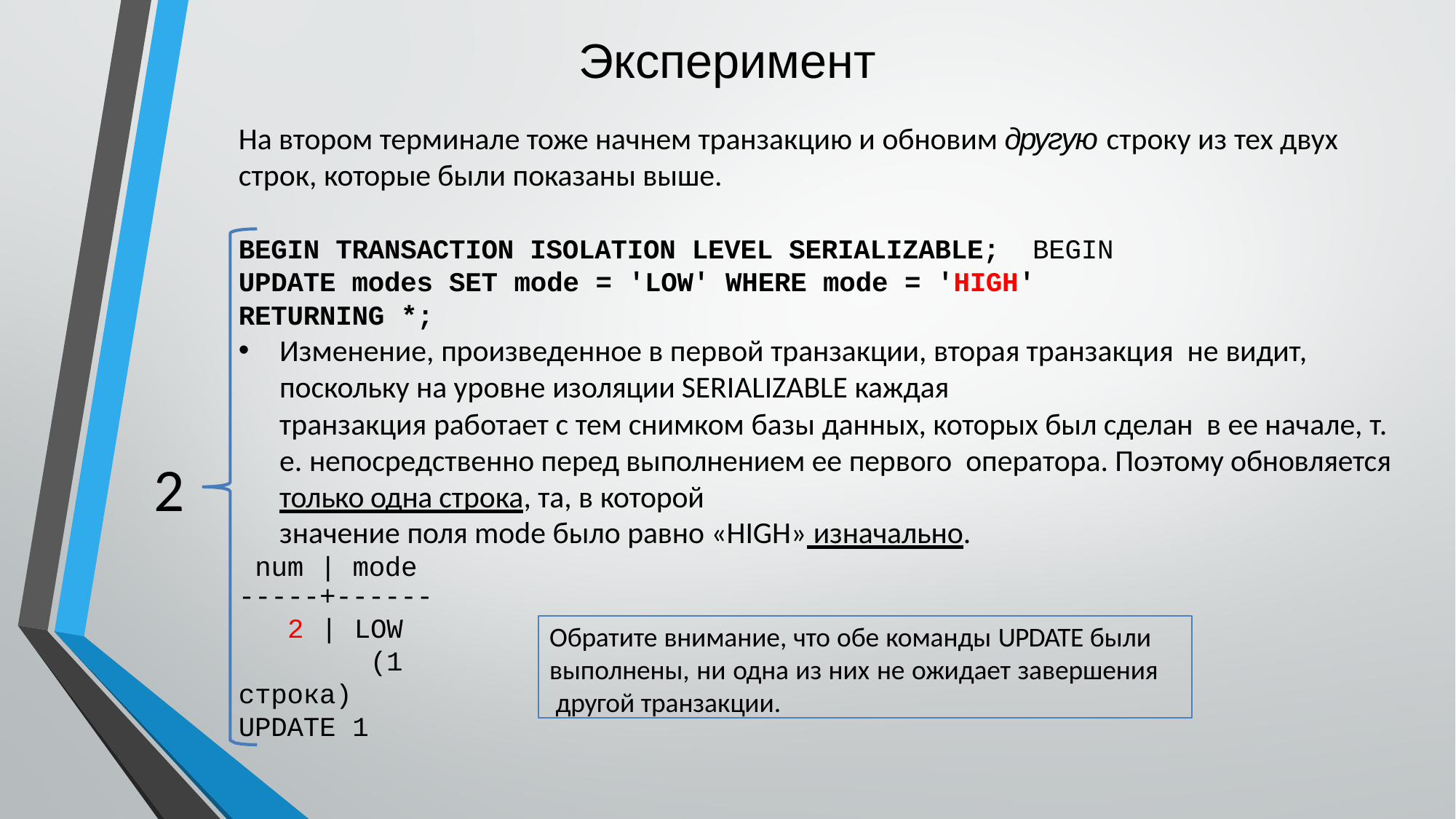

Эксперимент
На втором терминале тоже начнем транзакцию и обновим другую строку из тех двух строк, которые были показаны выше.

BEGIN TRANSACTION ISOLATION LEVEL SERIALIZABLE;  BEGIN
UPDATE modes SET mode = 'LOW' WHERE mode = 'HIGH'
RETURNING *;
Изменение, произведенное в первой транзакции, вторая транзакция  не видит, поскольку на уровне изоляции SERIALIZABLE каждая
транзакция работает с тем снимком базы данных, которых был сделан  в ее начале, т. е. непосредственно перед выполнением ее первого  оператора. Поэтому обновляется только одна строка, та, в которой
значение поля mode было равно «HIGH» изначально.
num | mode

2
-----+------
2 | LOW  (1 строка)  UPDATE 1
Обратите внимание, что обе команды UPDATE были  выполнены, ни одна из них не ожидает завершения  другой транзакции.